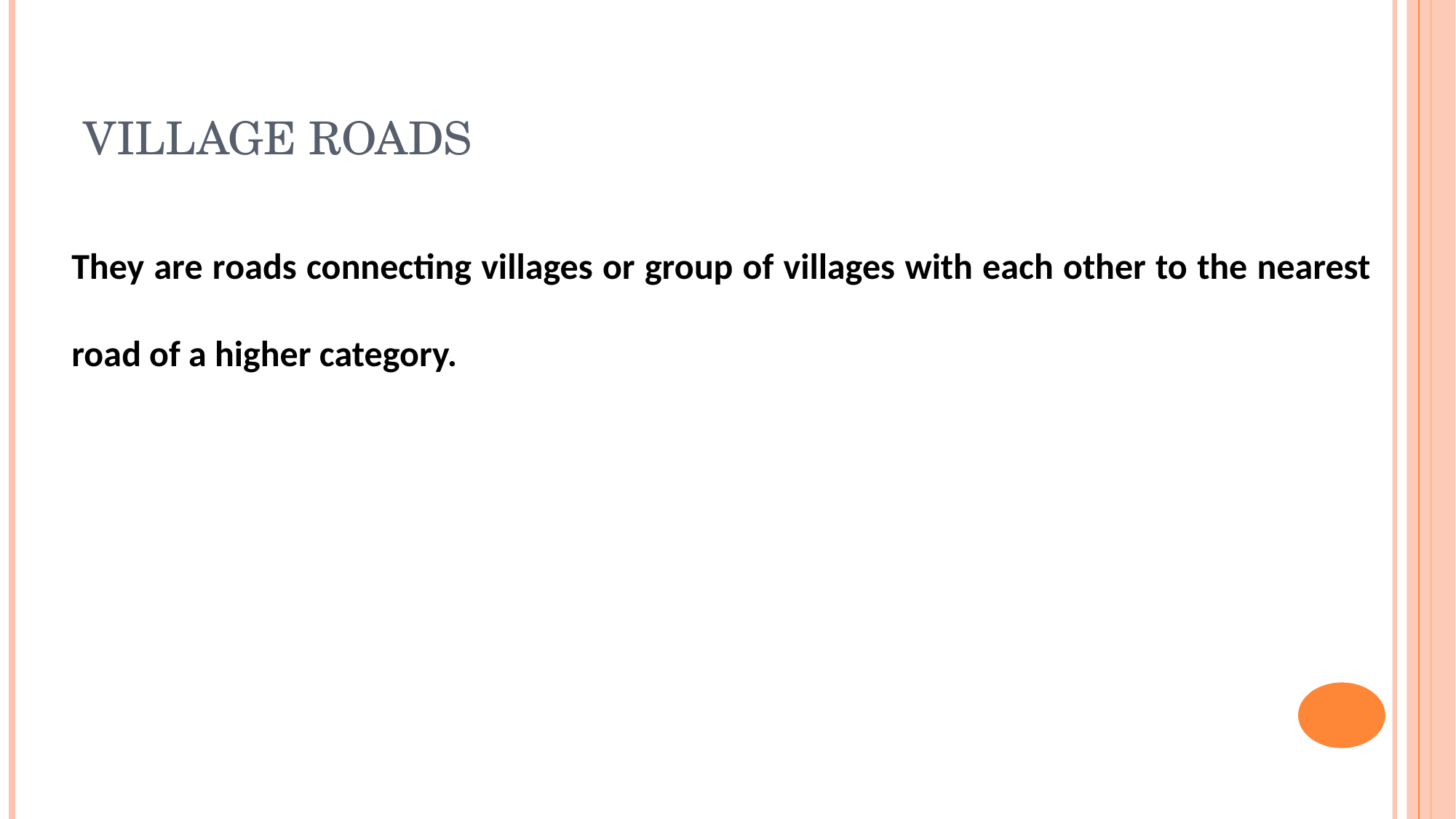

VILLAGE ROADS
They are roads connecting villages or group of villages with each other to the nearest road of a higher category.